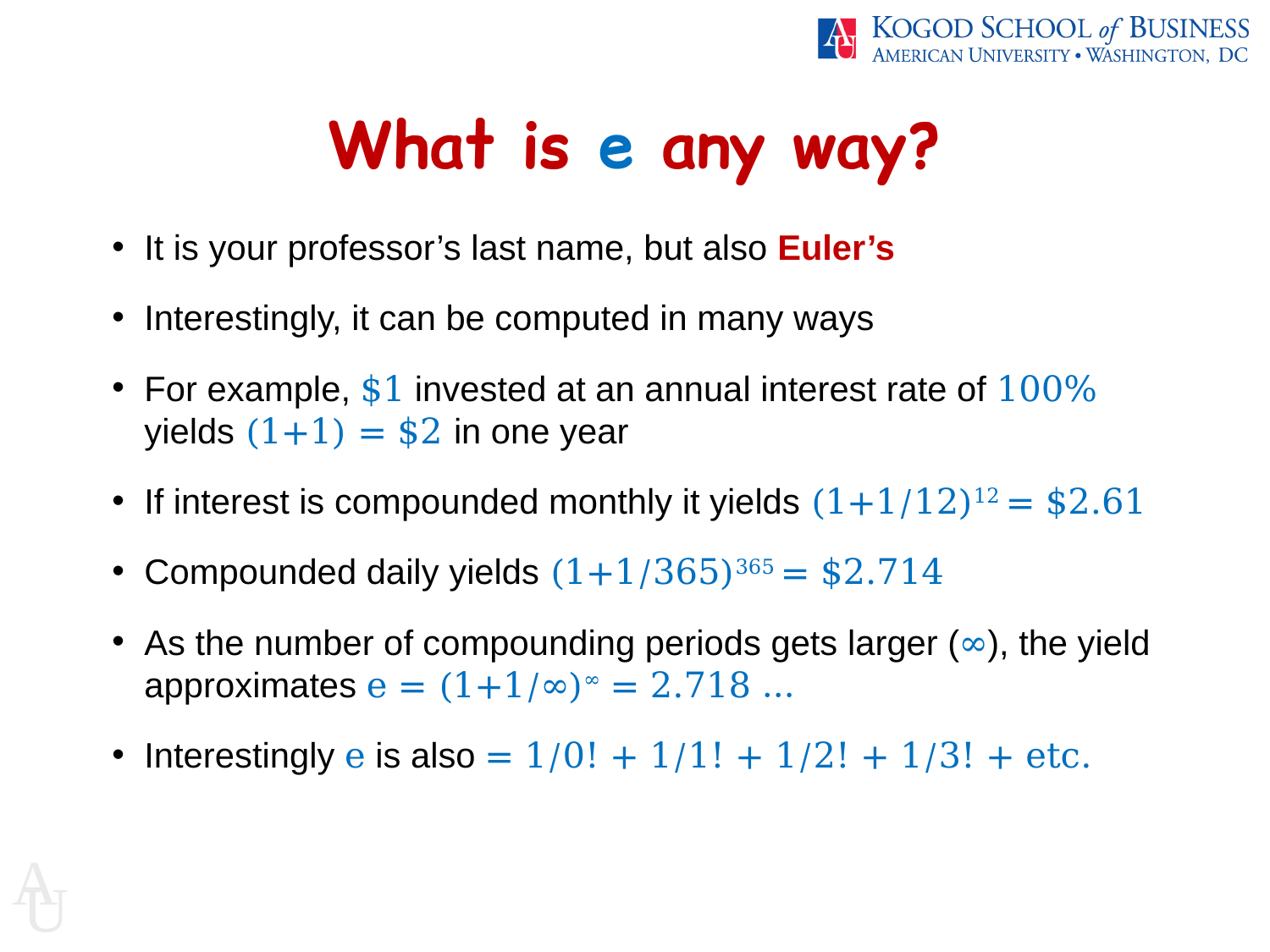

What is e any way?

It is your professor’s last name, but also Euler’s
Interestingly, it can be computed in many ways
For example, $1 invested at an annual interest rate of 100% yields (1+1) = $2 in one year
If interest is compounded monthly it yields (1+1/12)12 = $2.61
Compounded daily yields (1+1/365)365 = $2.714
As the number of compounding periods gets larger (∞), the yield approximates e = (1+1/∞)∞ = 2.718 …
Interestingly e is also = 1/0! + 1/1! + 1/2! + 1/3! + etc.